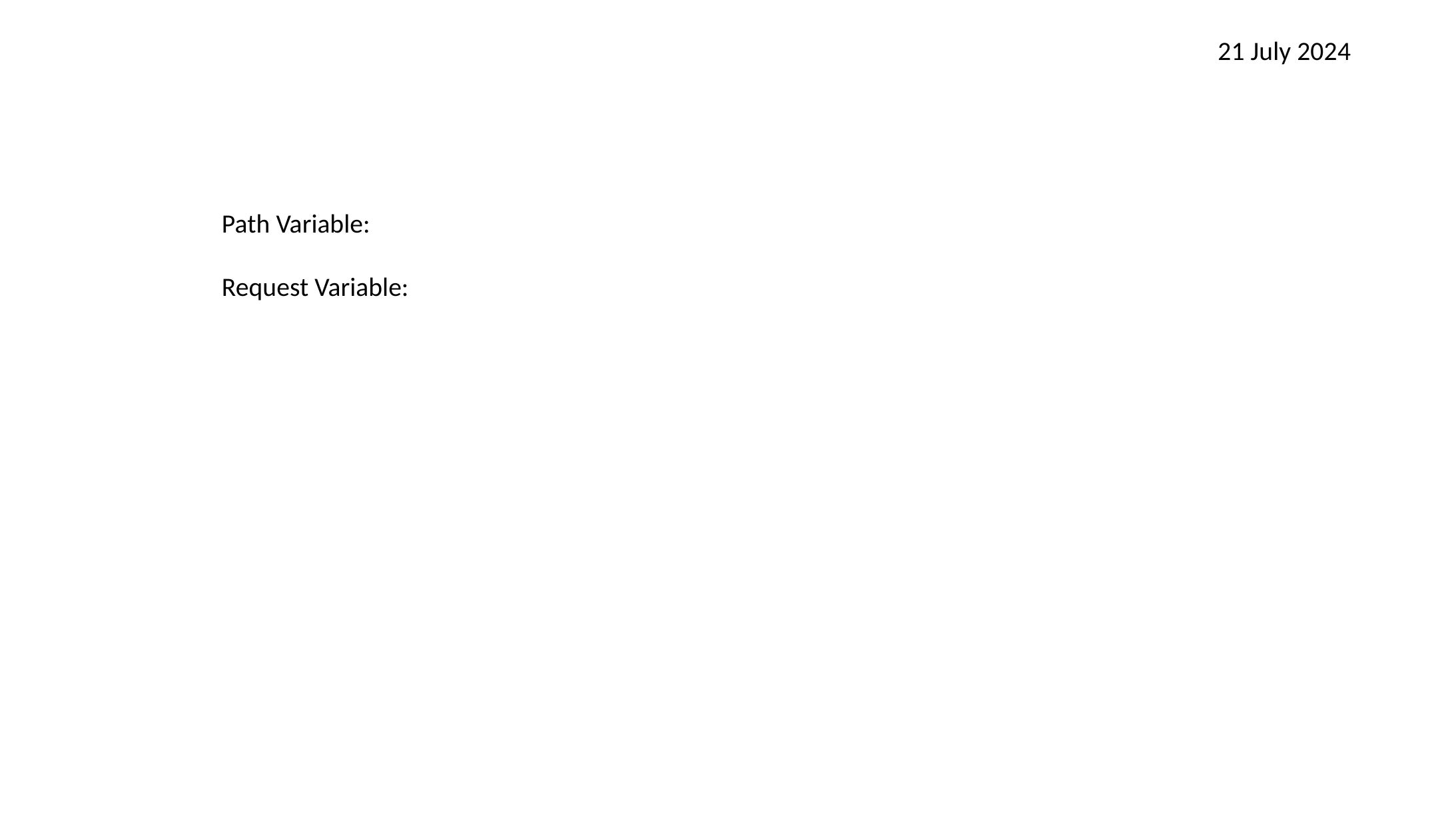

21 July 2024
Path Variable:

Request Variable: